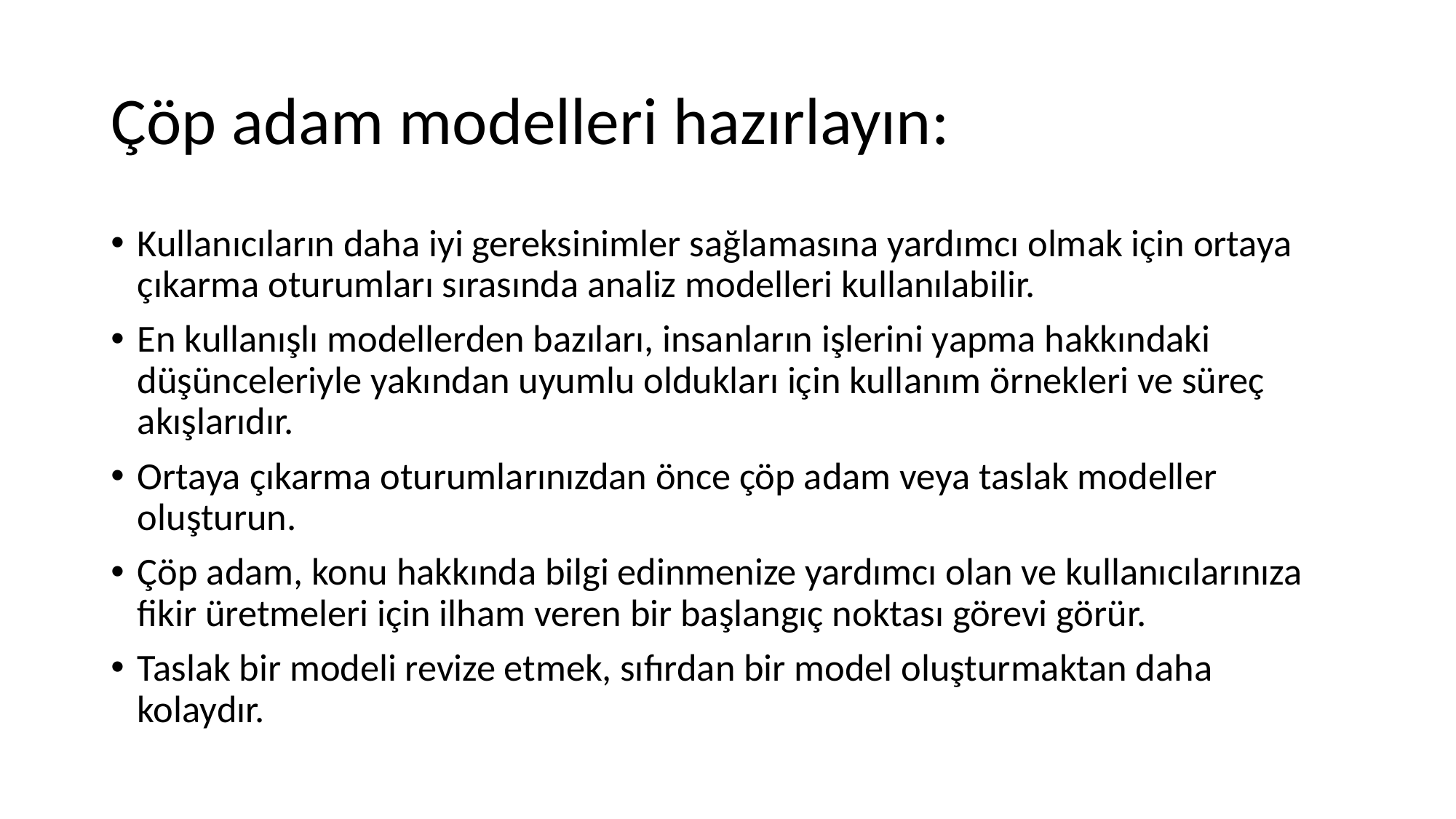

# Çöp adam modelleri hazırlayın:
Kullanıcıların daha iyi gereksinimler sağlamasına yardımcı olmak için ortaya çıkarma oturumları sırasında analiz modelleri kullanılabilir.
En kullanışlı modellerden bazıları, insanların işlerini yapma hakkındaki düşünceleriyle yakından uyumlu oldukları için kullanım örnekleri ve süreç akışlarıdır.
Ortaya çıkarma oturumlarınızdan önce çöp adam veya taslak modeller oluşturun.
Çöp adam, konu hakkında bilgi edinmenize yardımcı olan ve kullanıcılarınıza fikir üretmeleri için ilham veren bir başlangıç noktası görevi görür.
Taslak bir modeli revize etmek, sıfırdan bir model oluşturmaktan daha kolaydır.